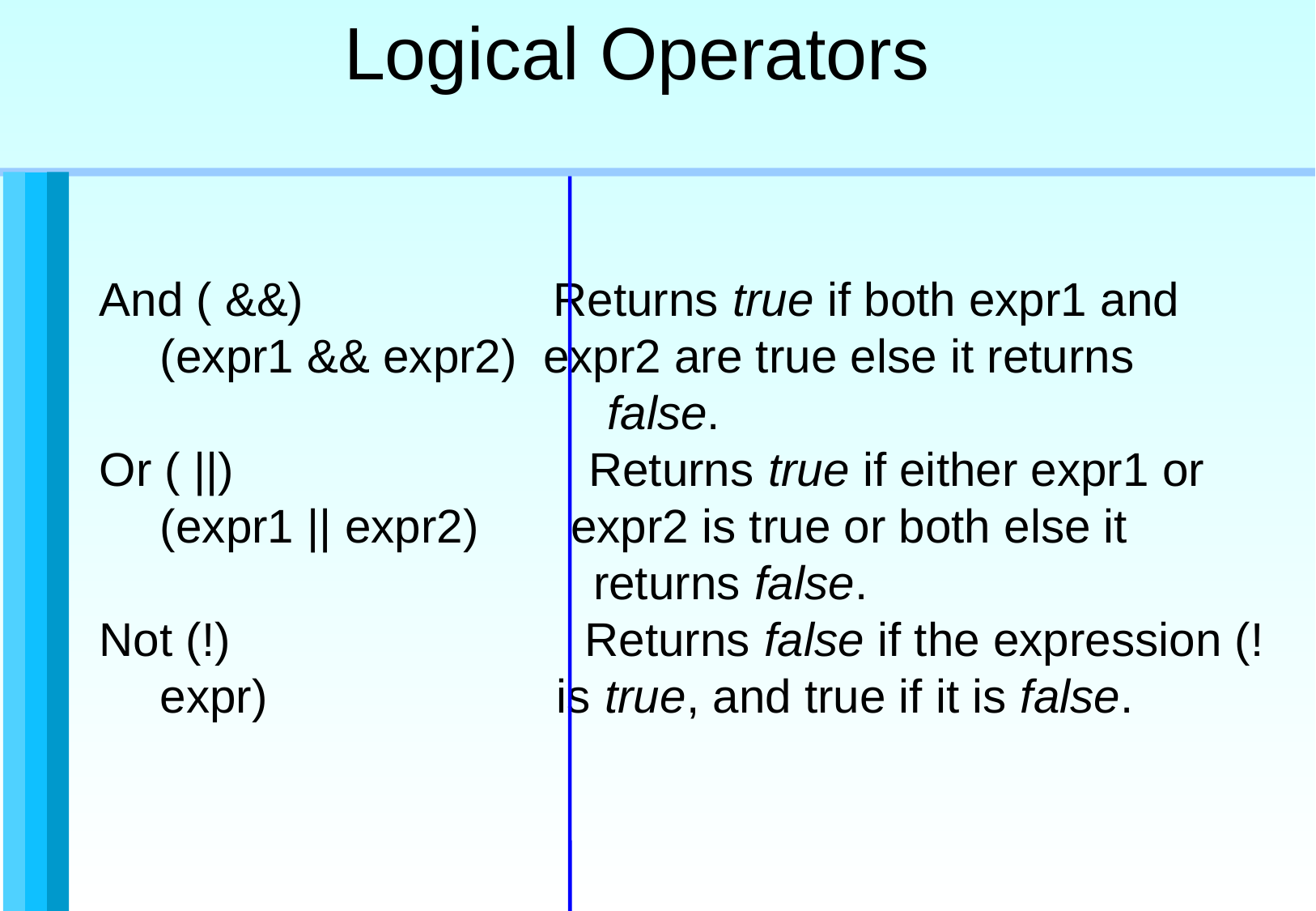

Logical Operators

And ( &&)                   Returns true if both expr1 and
(expr1 && expr2)  expr2 are true else it returns
                                  false.
Or ( ||)                           Returns true if either expr1 or (expr1 || expr2)       expr2 is true or both else it
                                 returns false.
Not (!)                           Returns false if the expression (!expr)                      is true, and true if it is false.
Programming constructs and functions / 35 of  39